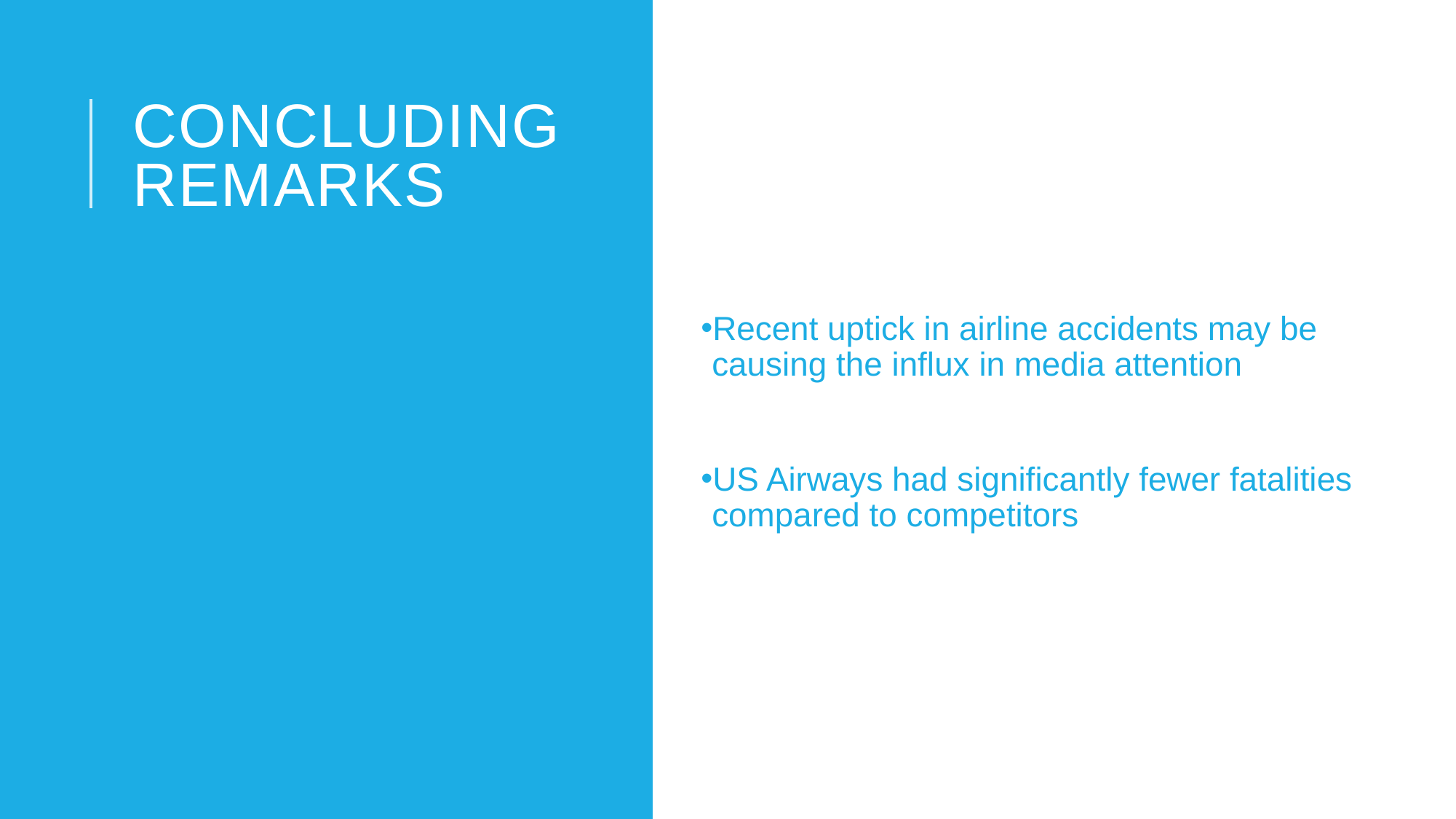

# Concluding Remarks
Recent uptick in airline accidents may be causing the influx in media attention

US Airways had significantly fewer fatalities compared to competitors